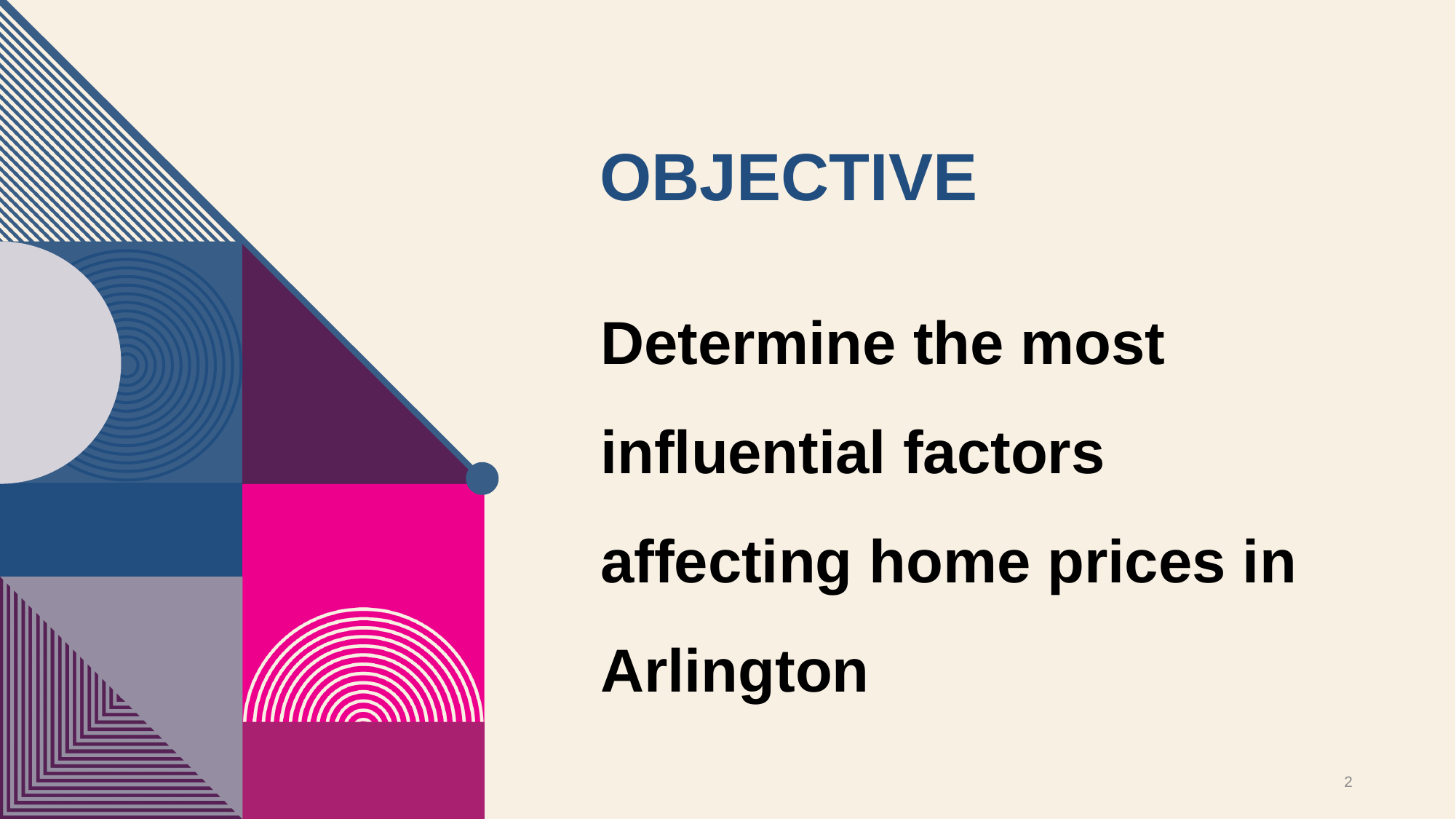

# Objective
Determine the most influential factors affecting home prices in Arlington
2